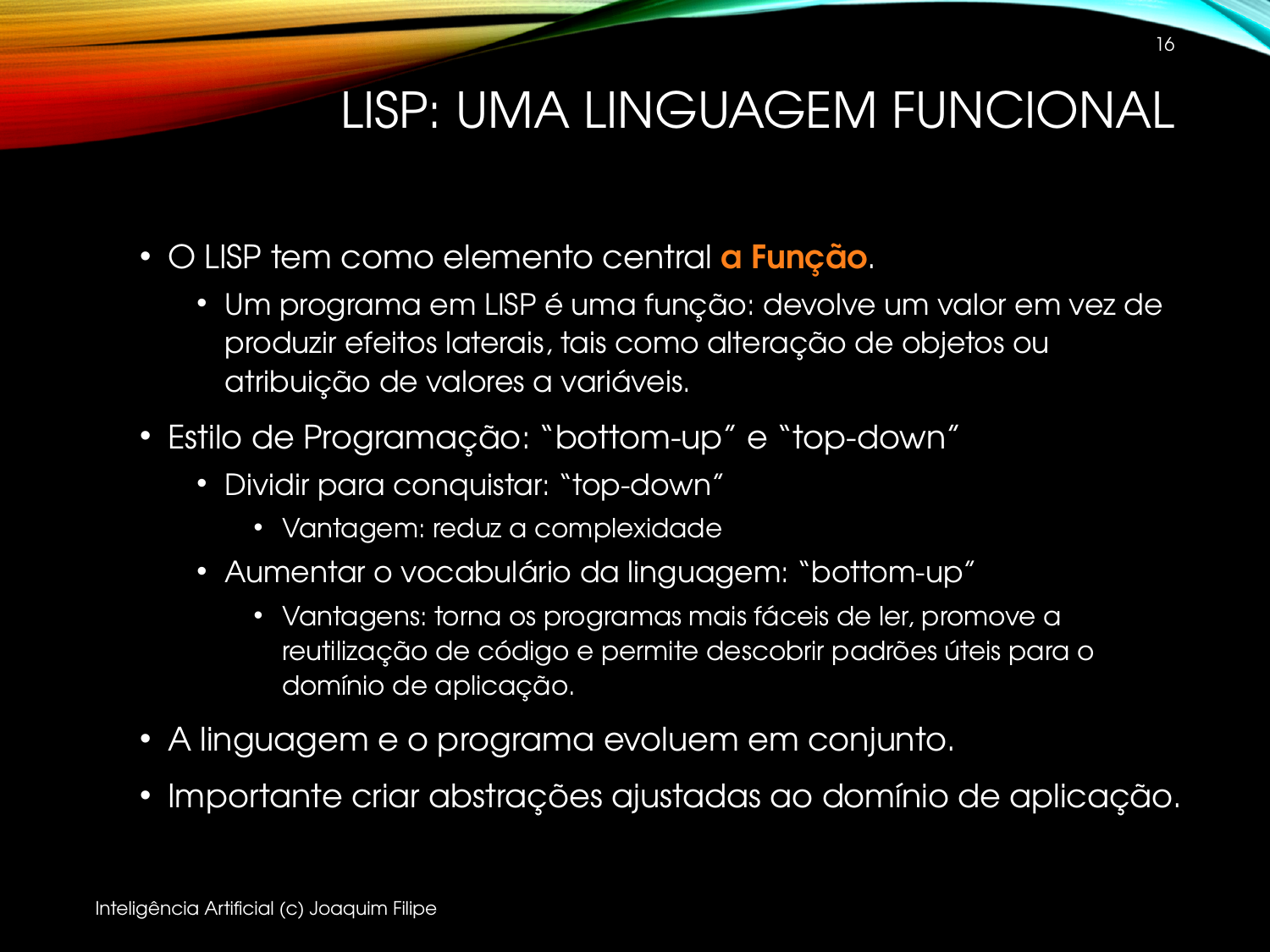

16
# LISP: uma LINguagem Funcional
O LISP tem como elemento central a Função.
Um programa em LISP é uma função: devolve um valor em vez de produzir efeitos laterais, tais como alteração de objetos ou atribuição de valores a variáveis.
Estilo de Programação: “bottom-up” e “top-down”
Dividir para conquistar: “top-down”
Vantagem: reduz a complexidade
Aumentar o vocabulário da linguagem: “bottom-up”
Vantagens: torna os programas mais fáceis de ler, promove a reutilização de código e permite descobrir padrões úteis para o domínio de aplicação.
A linguagem e o programa evoluem em conjunto.
Importante criar abstrações ajustadas ao domínio de aplicação.

Inteligência Artificial (c) Joaquim Filipe